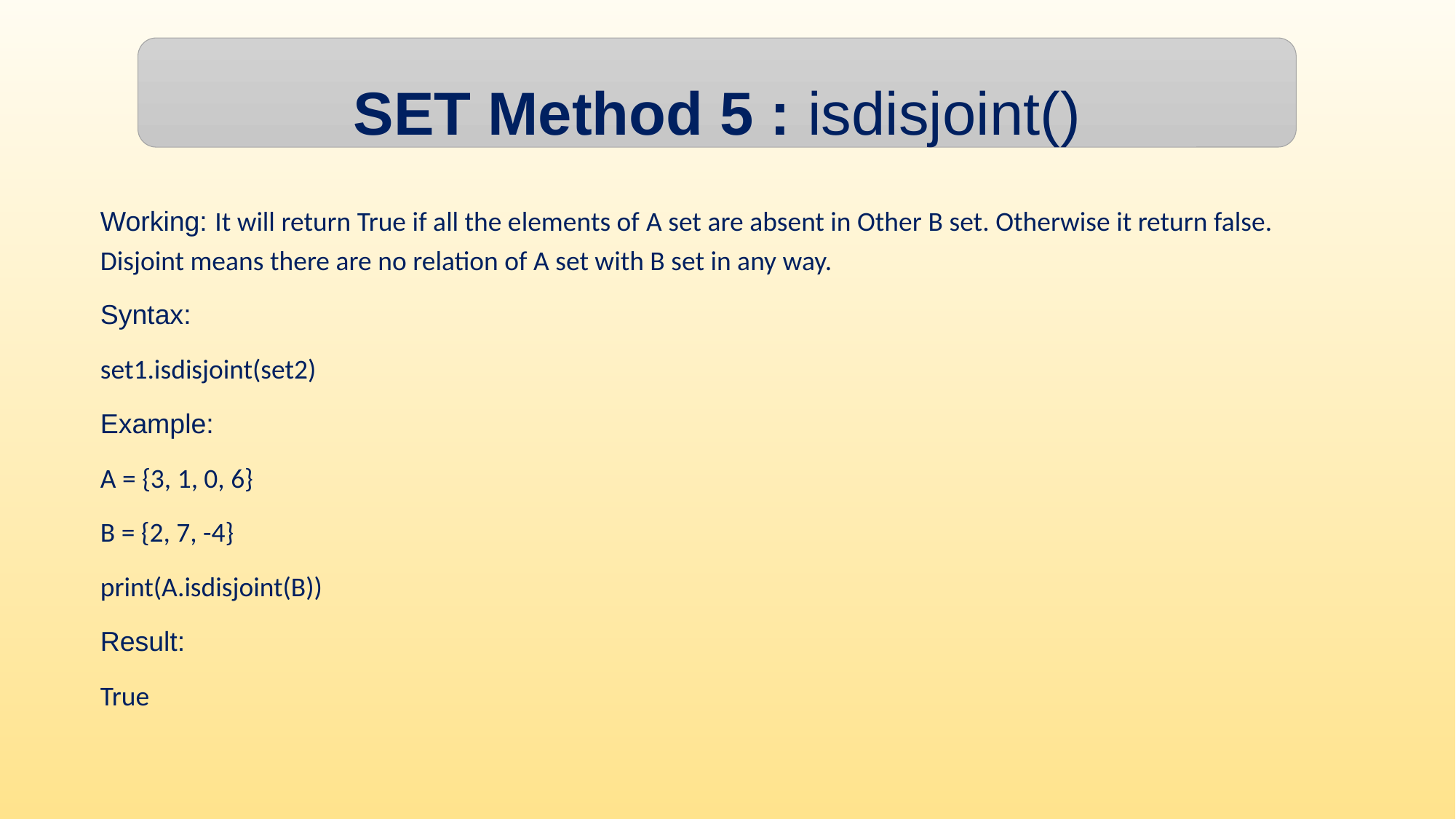

SET Method 5 : isdisjoint()
Working: It will return True if all the elements of A set are absent in Other B set. Otherwise it return false. Disjoint means there are no relation of A set with B set in any way.
Syntax:
set1.isdisjoint(set2)
Example:
A = {3, 1, 0, 6}
B = {2, 7, -4}
print(A.isdisjoint(B))
Result:
True